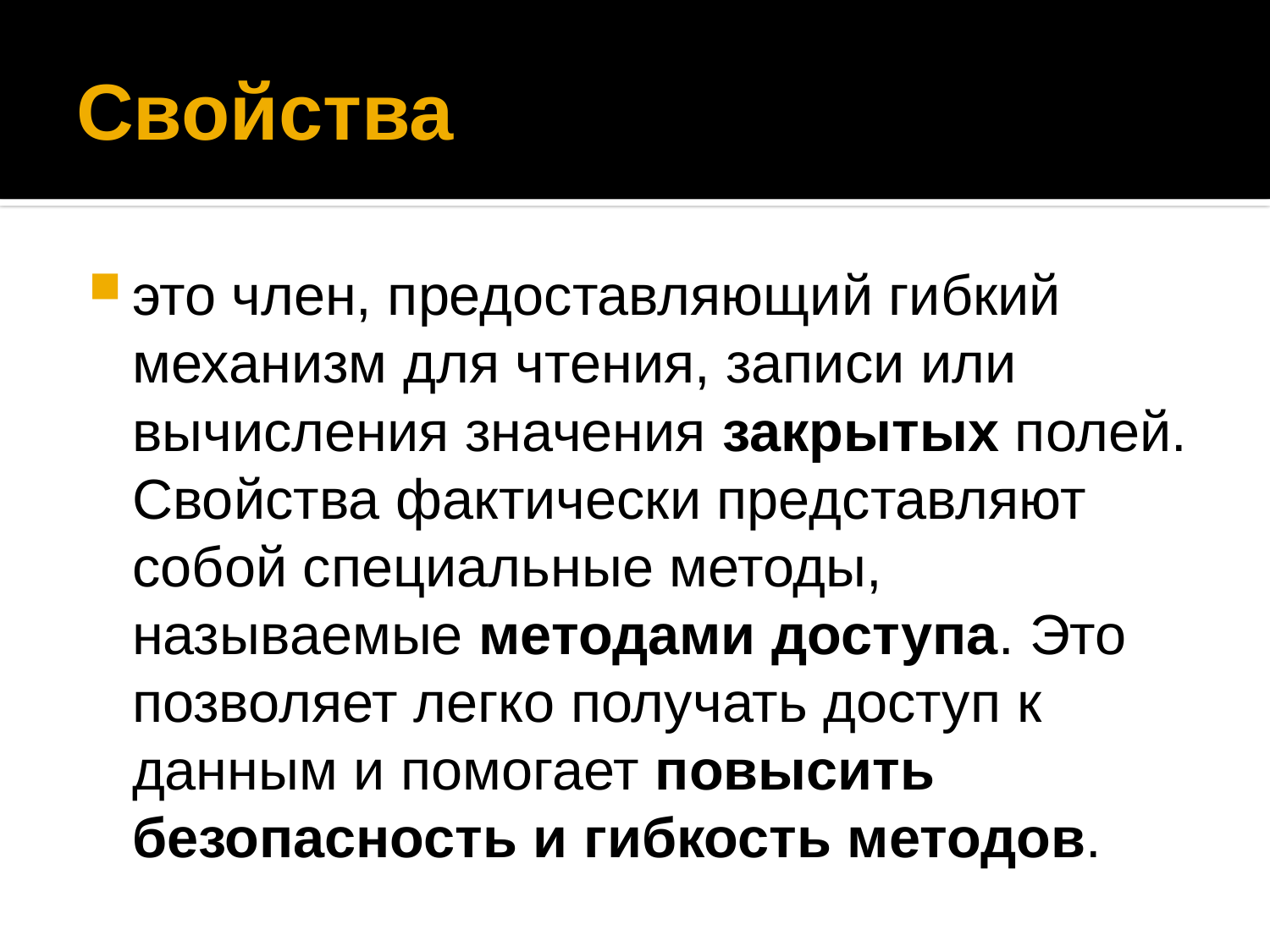

# Свойства
это член, предоставляющий гибкий механизм для чтения, записи или вычисления значения закрытых полей. Свойства фактически представляют собой специальные методы, называемые методами доступа. Это позволяет легко получать доступ к данным и помогает повысить безопасность и гибкость методов.